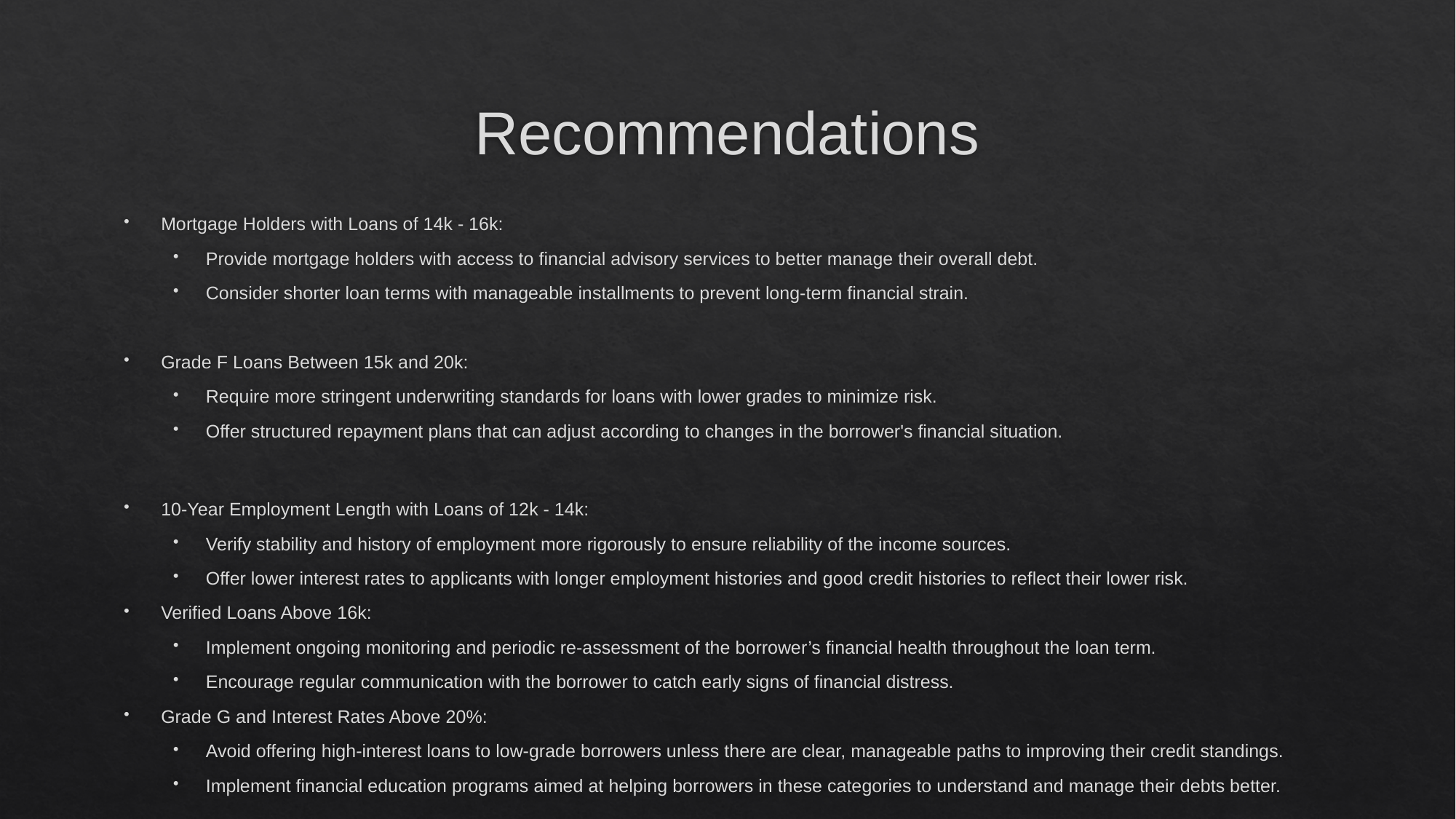

# Recommendations
Mortgage Holders with Loans of 14k - 16k:
Provide mortgage holders with access to financial advisory services to better manage their overall debt.
Consider shorter loan terms with manageable installments to prevent long-term financial strain.

Grade F Loans Between 15k and 20k:
Require more stringent underwriting standards for loans with lower grades to minimize risk.
Offer structured repayment plans that can adjust according to changes in the borrower's financial situation.

10-Year Employment Length with Loans of 12k - 14k:
Verify stability and history of employment more rigorously to ensure reliability of the income sources.
Offer lower interest rates to applicants with longer employment histories and good credit histories to reflect their lower risk.
Verified Loans Above 16k:
Implement ongoing monitoring and periodic re-assessment of the borrower’s financial health throughout the loan term.
Encourage regular communication with the borrower to catch early signs of financial distress.
Grade G and Interest Rates Above 20%:
Avoid offering high-interest loans to low-grade borrowers unless there are clear, manageable paths to improving their credit standings.
Implement financial education programs aimed at helping borrowers in these categories to understand and manage their debts better.